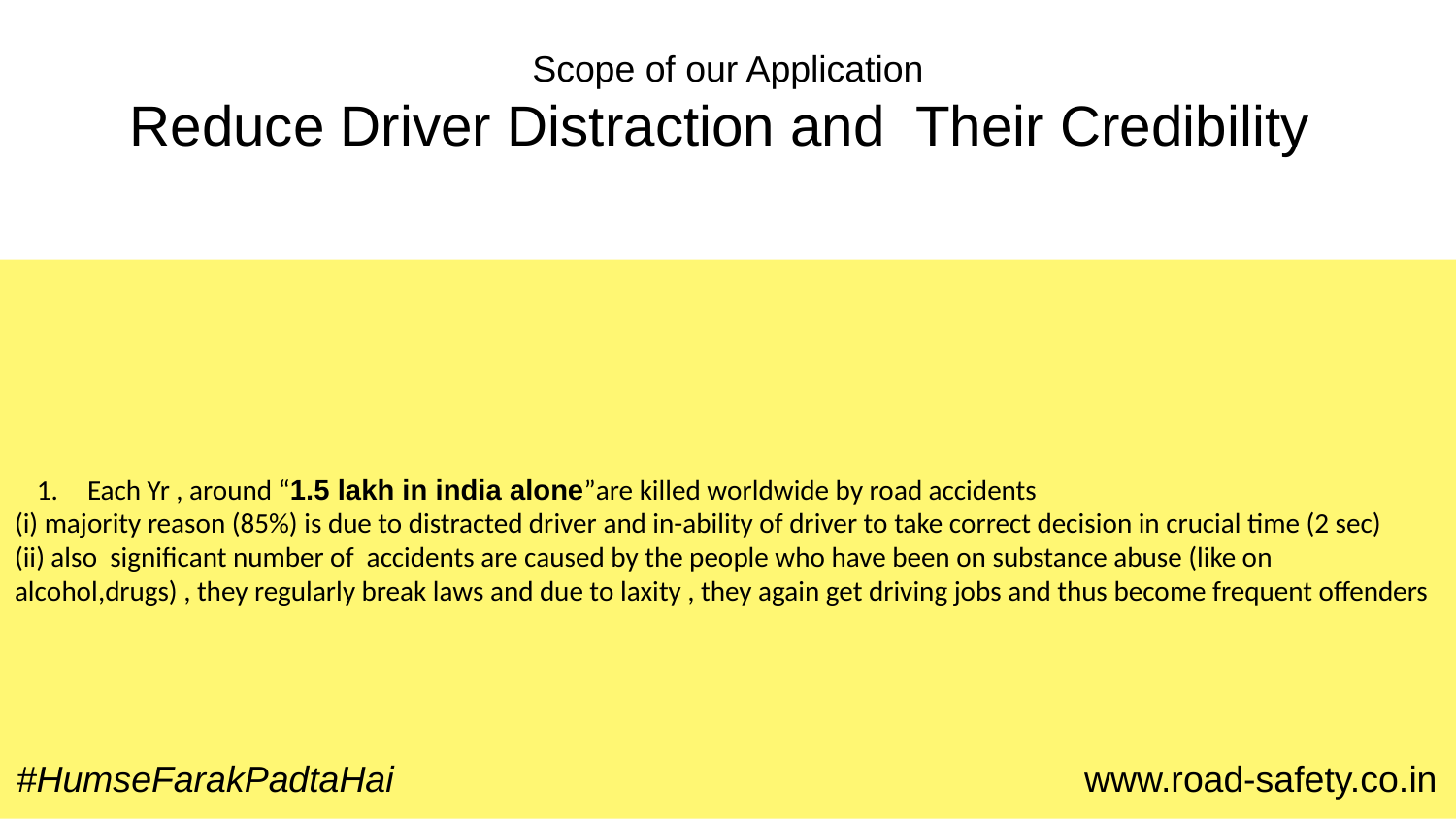

Scope of our Application
Reduce Driver Distraction and  Their Credibility
Each Yr , around “1.5 lakh in india alone”are killed worldwide by road accidents
(i) majority reason (85%) is due to distracted driver and in-ability of driver to take correct decision in crucial time (2 sec)
(ii) also  significant number of  accidents are caused by the people who have been on substance abuse (like on      alcohol,drugs) , they regularly break laws and due to laxity , they again get driving jobs and thus become frequent offenders
#HumseFarakPadtaHai                                                                    www.road-safety.co.in